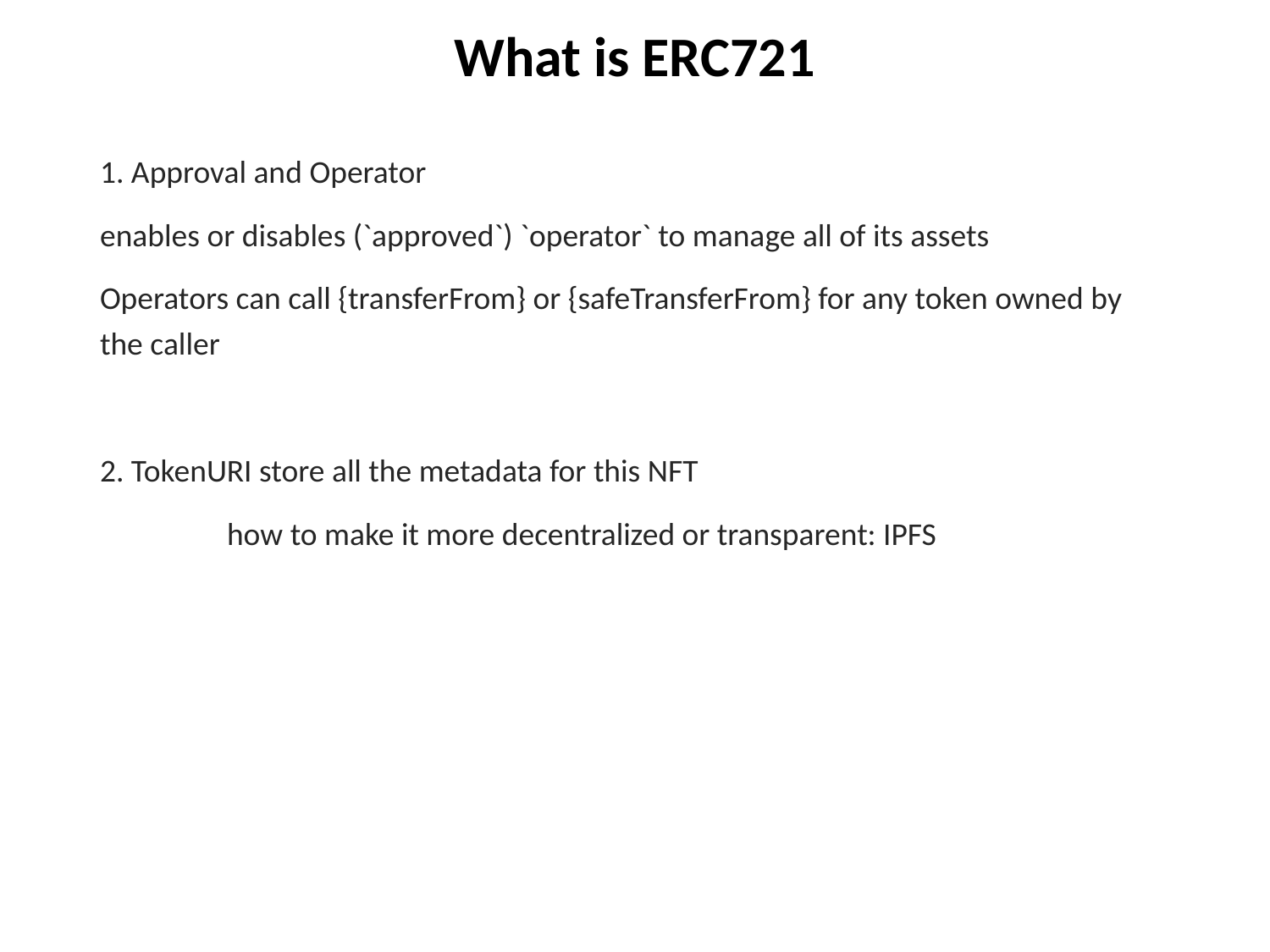

# What is ERC721
1. Approval and Operator
enables or disables (`approved`) `operator` to manage all of its assets
Operators can call {transferFrom} or {safeTransferFrom} for any token owned by the caller

2. TokenURI store all the metadata for this NFT
	how to make it more decentralized or transparent: IPFS